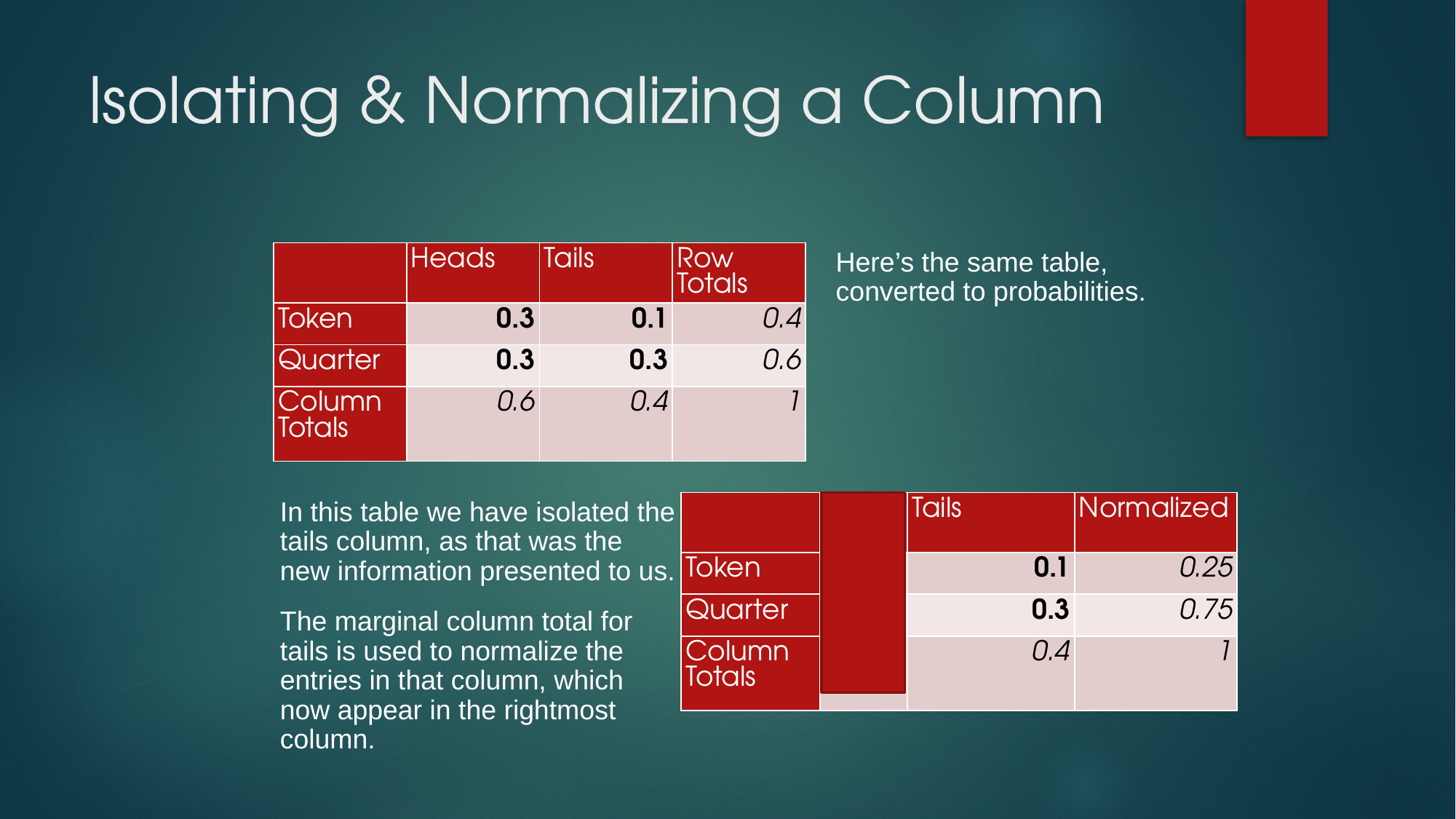

# Isolating & Normalizing a Column
|  | Heads | Tails | Row Totals |
| --- | --- | --- | --- |
| Token | 0.3 | 0.1 | 0.4 |
| Quarter | 0.3 | 0.3 | 0.6 |
| Column Totals | 0.6 | 0.4 | 1 |
Here’s the same table, converted to probabilities.

In this table we have isolated the tails column, as that was the new information presented to us.
The marginal column total for tails is used to normalize the entries in that column, which now appear in the rightmost column.
|  | Heads | Tails | Normalized |
| --- | --- | --- | --- |
| Token | 0.3 | 0.1 | 0.25 |
| Quarter | 0.3 | 0.3 | 0.75 |
| Column Totals | 0.6 | 0.4 | 1 |